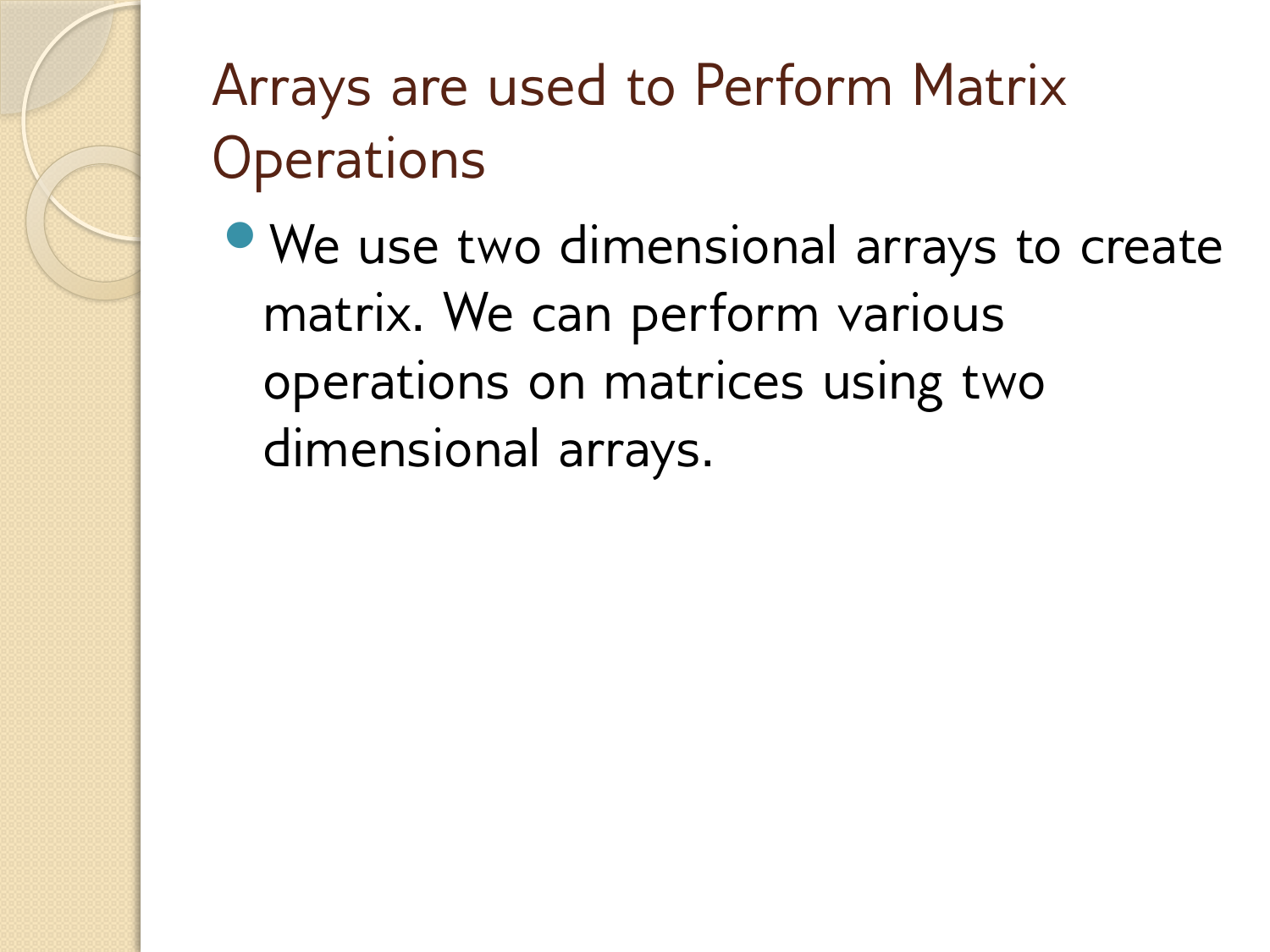

# Arrays are used to Perform Matrix Operations
We use two dimensional arrays to create matrix. We can perform various operations on matrices using two dimensional arrays.